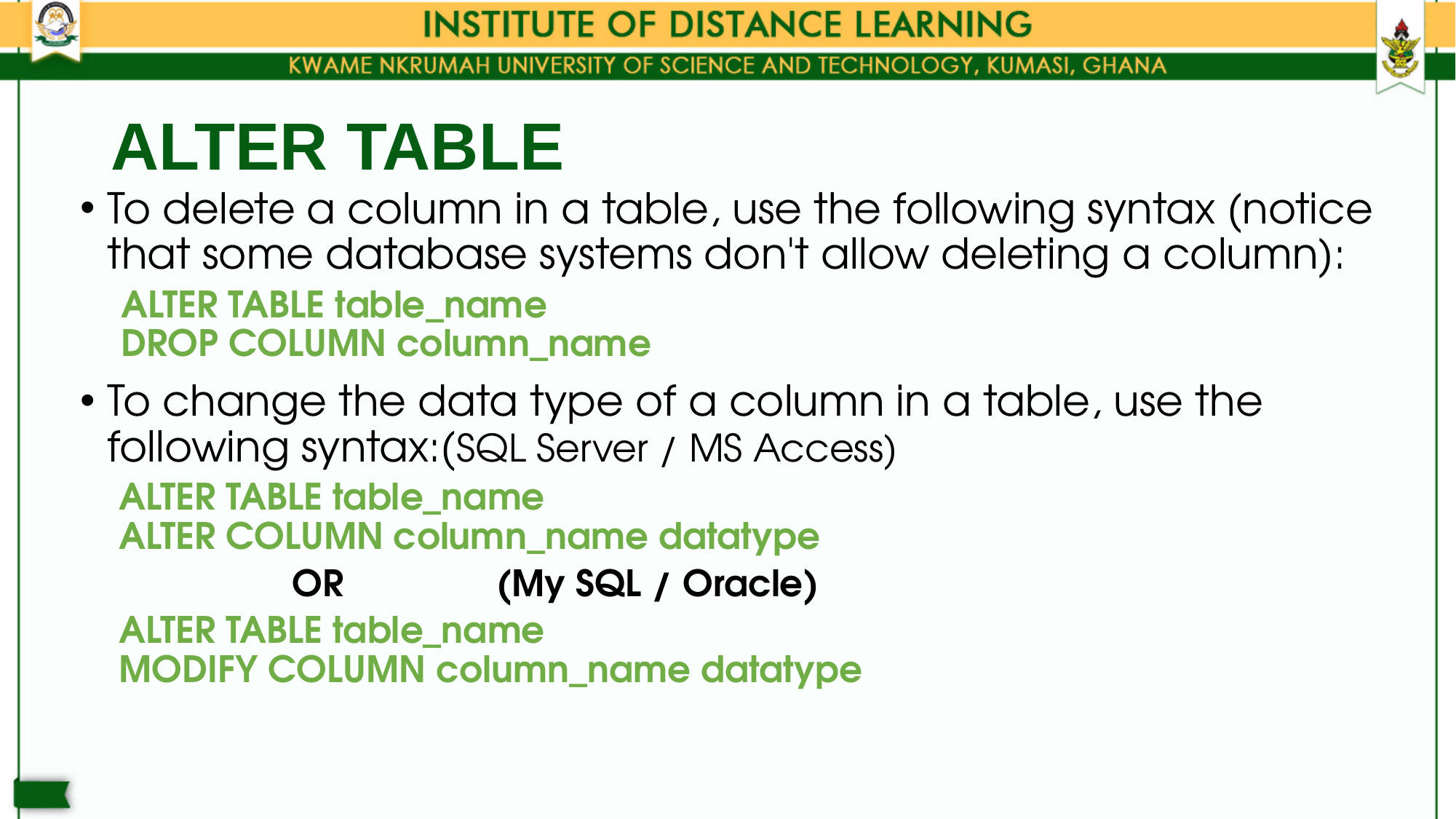

# ALTER TABLE
To delete a column in a table, use the following syntax (notice that some database systems don't allow deleting a column):
ALTER TABLE table_name
DROP COLUMN column_name
To change the data type of a column in a table, use the following syntax:(SQL Server / MS Access)
ALTER TABLE table_name
ALTER COLUMN column_name datatype
                 OR               (My SQL / Oracle)
ALTER TABLE table_name
MODIFY COLUMN column_name datatype